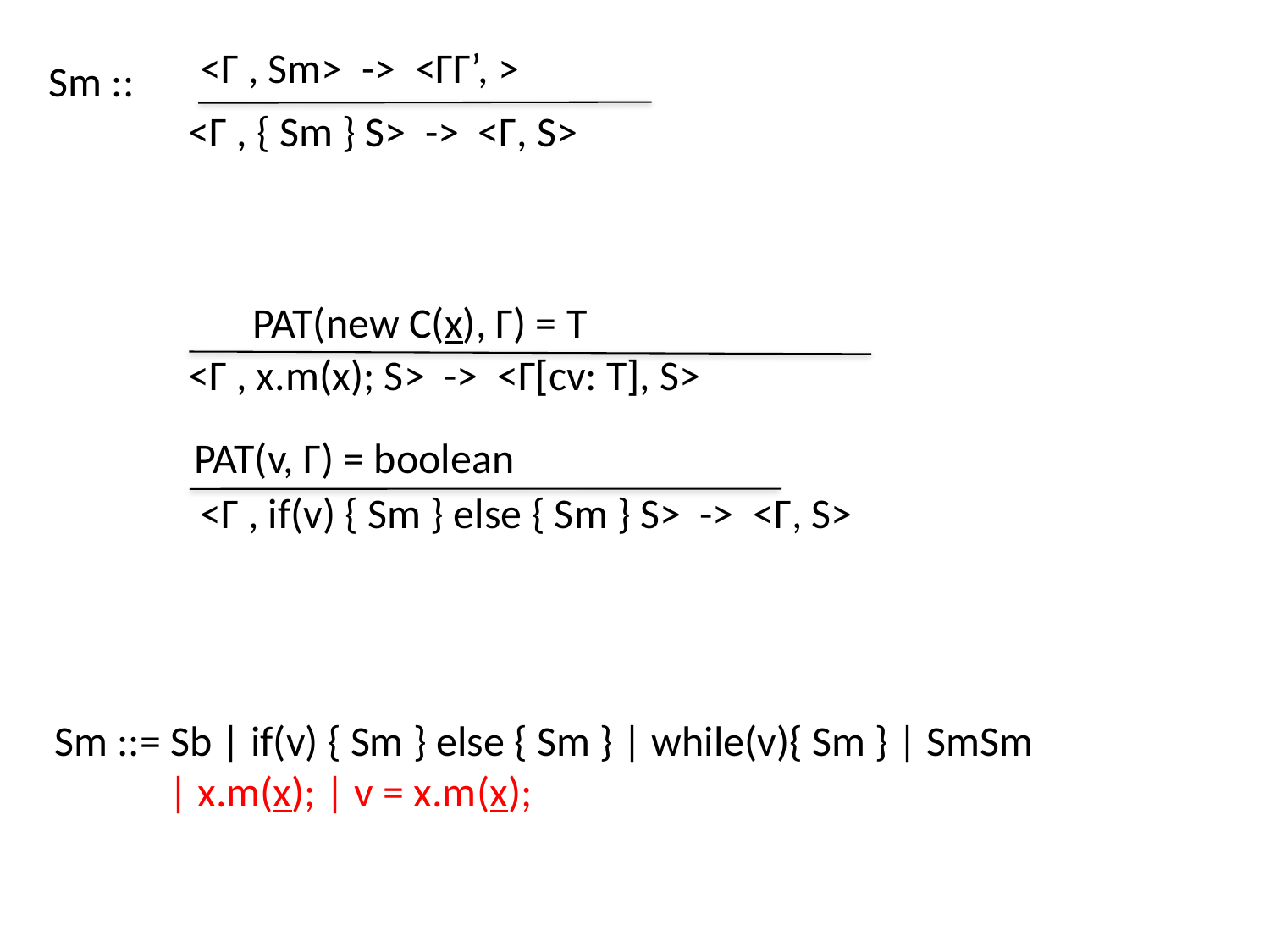

<Γ , Sm>  ->  <ΓΓ’, >
Sm ::
 <Γ , { Sm } S>  ->  <Γ, S>
PAT(new C(x), Γ) = T
 <Γ , x.m(x); S>  ->  <Γ[cv: T], S>
PAT(v, Γ) = boolean
 <Γ , if(v) { Sm } else { Sm } S>  ->  <Γ, S>
Sm ::= Sb | if(v) { Sm } else { Sm } | while(v){ Sm } | SmSm
            | x.m(x); | v = x.m(x);